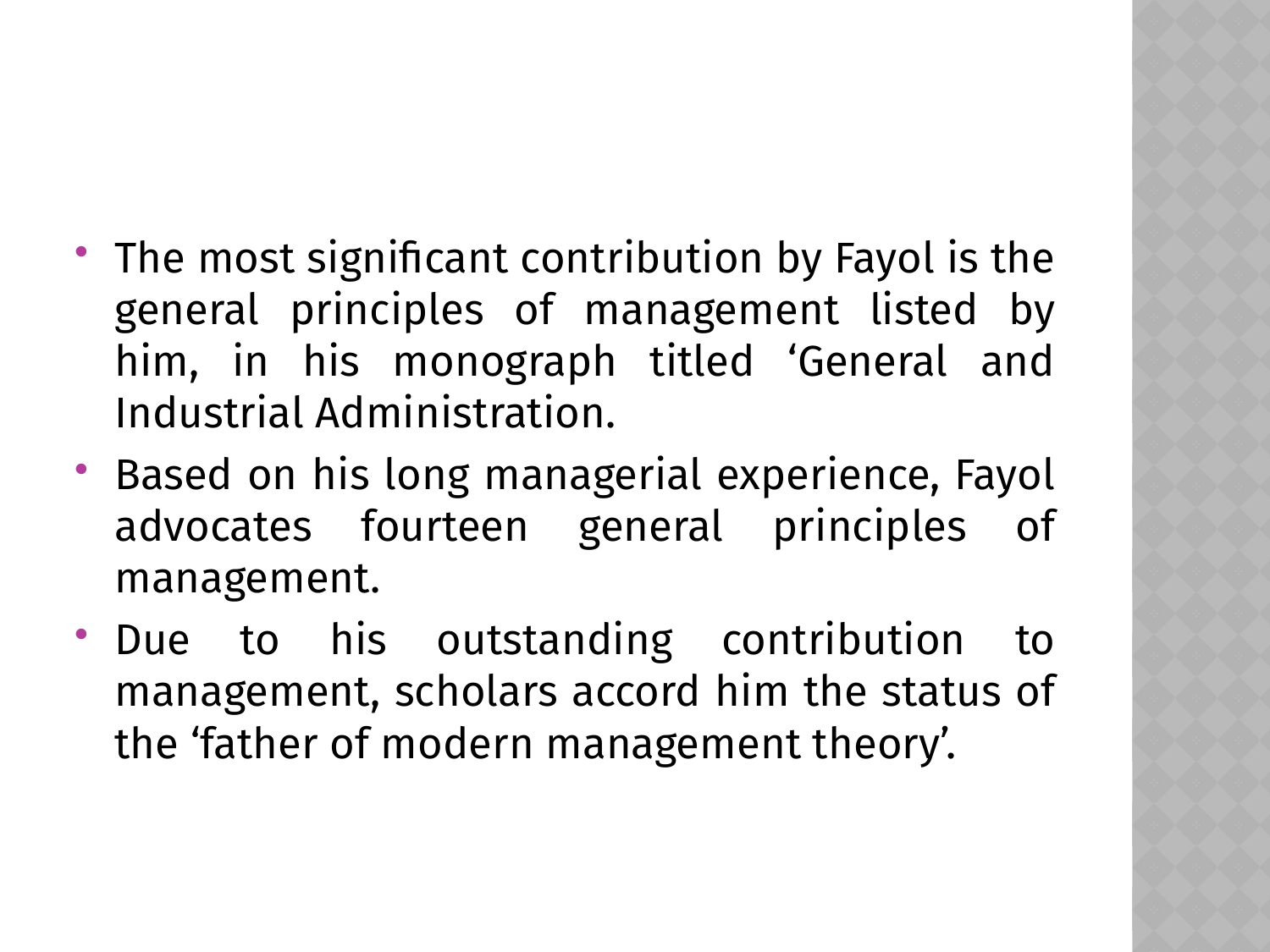

#
The most significant contribution by Fayol is the general principles of management listed by him, in his monograph titled ‘General and Industrial Administration.
Based on his long managerial experience, Fayol advocates fourteen general principles of management.
Due to his outstanding contribution to management, scholars accord him the status of the ‘father of modern management theory’.